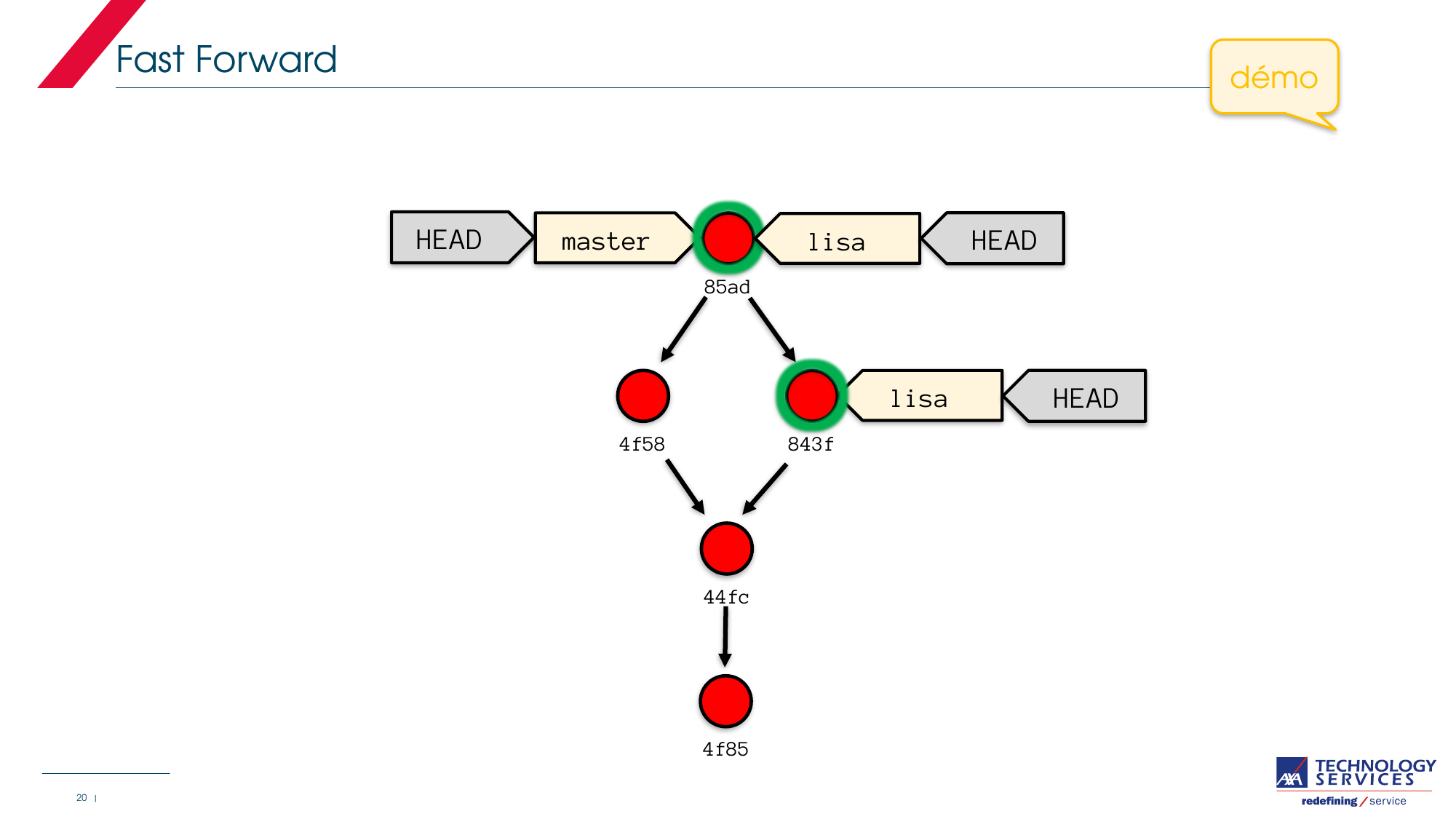

# Fast Forward
démo

 master
 lisa
HEAD
HEAD

85ad
 lisa
HEAD

4f58
843f

44fc

4f85
20   |